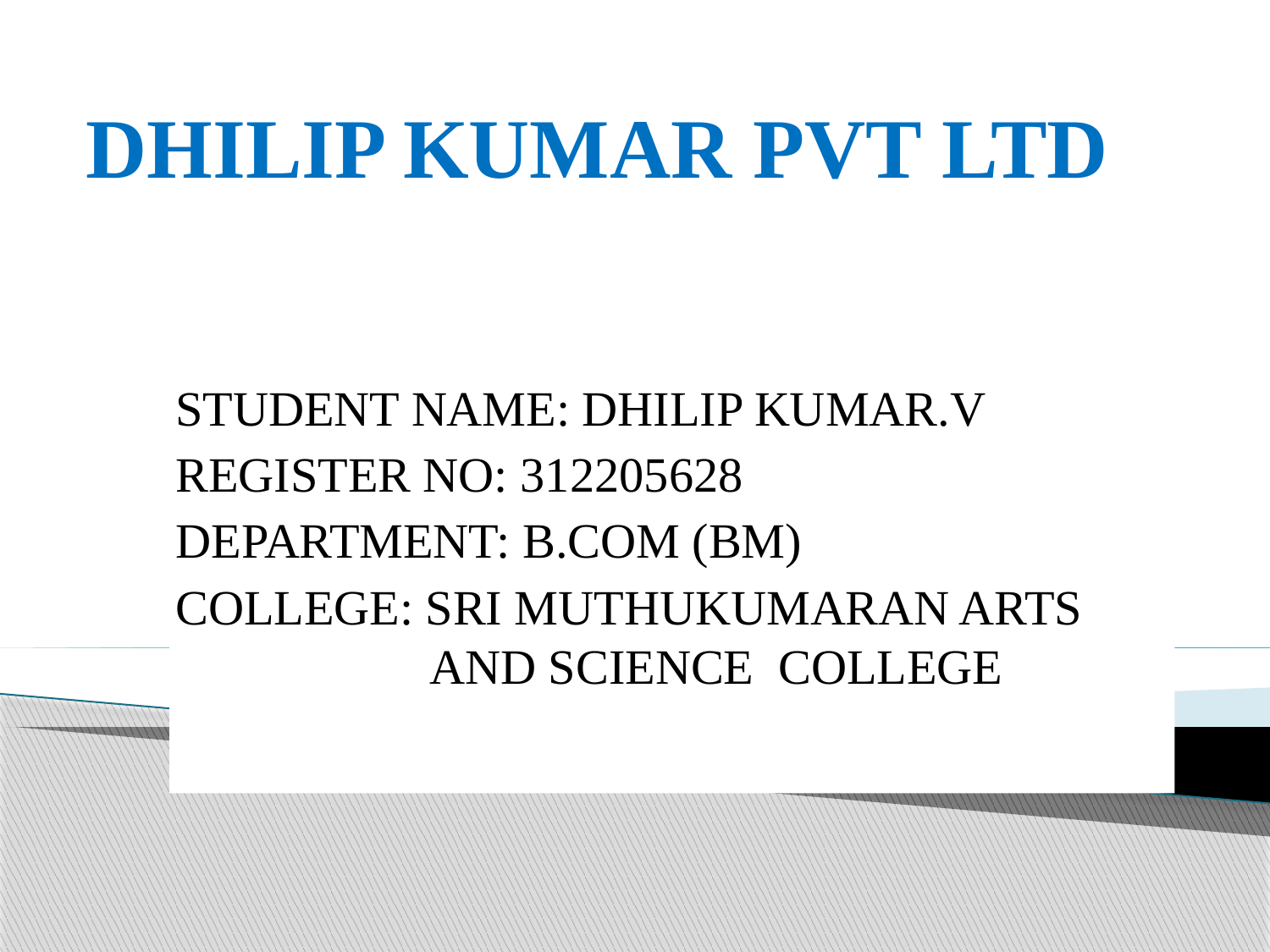

# DHILIP KUMAR PVT LTD
STUDENT NAME: DHILIP KUMAR.V
REGISTER NO: 312205628
DEPARTMENT: B.COM (BM)
COLLEGE: SRI MUTHUKUMARAN ARTS 		AND SCIENCE  COLLEGE